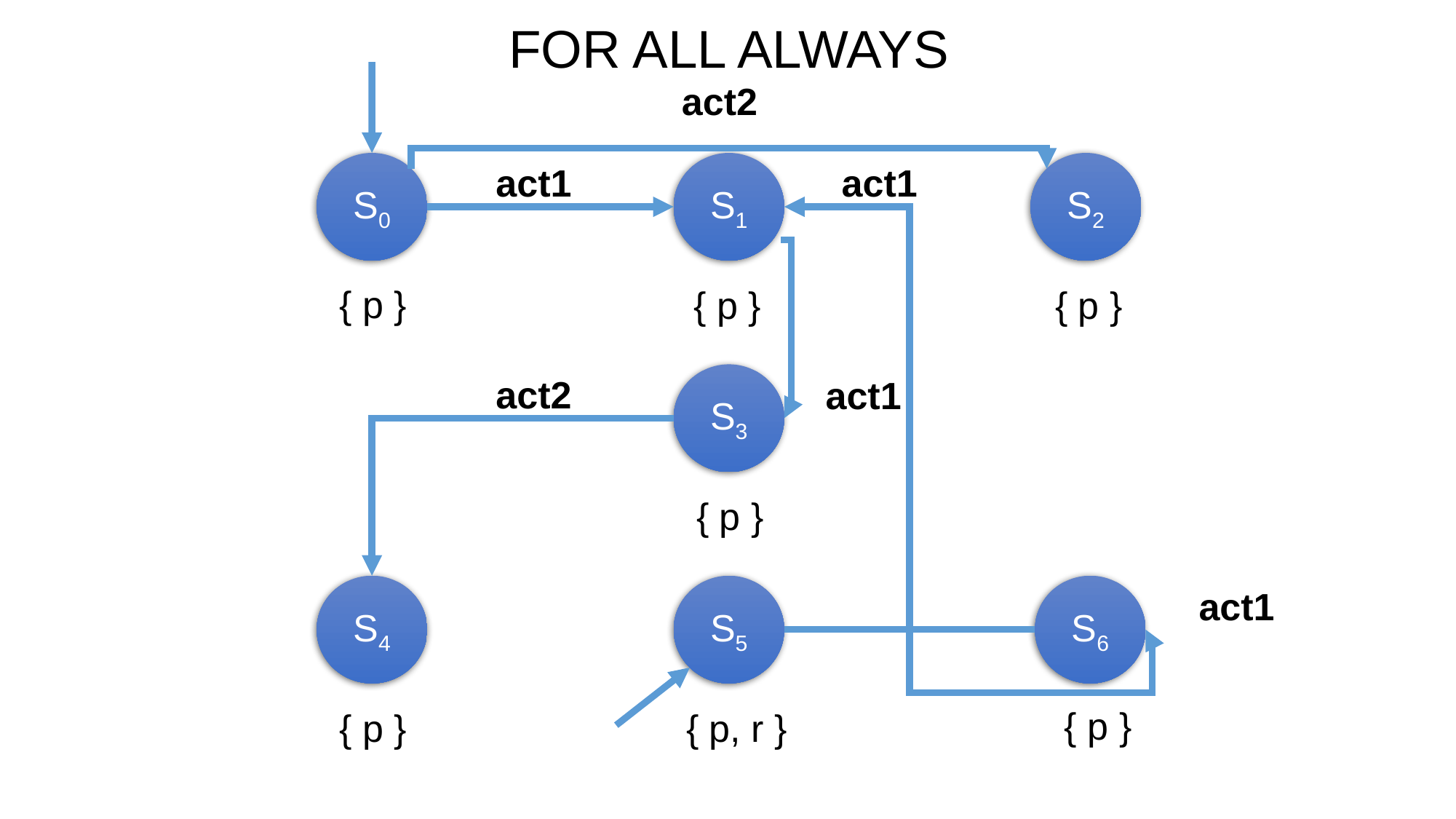

FOR ALL ALWAYS
act2
S0
S1
S2
act1
act1
{ p }
{ p }
{ p }
S3
act2
act1
{ p }
S4
S5
S6
act1
{ p }
{ p }
{ p, r }